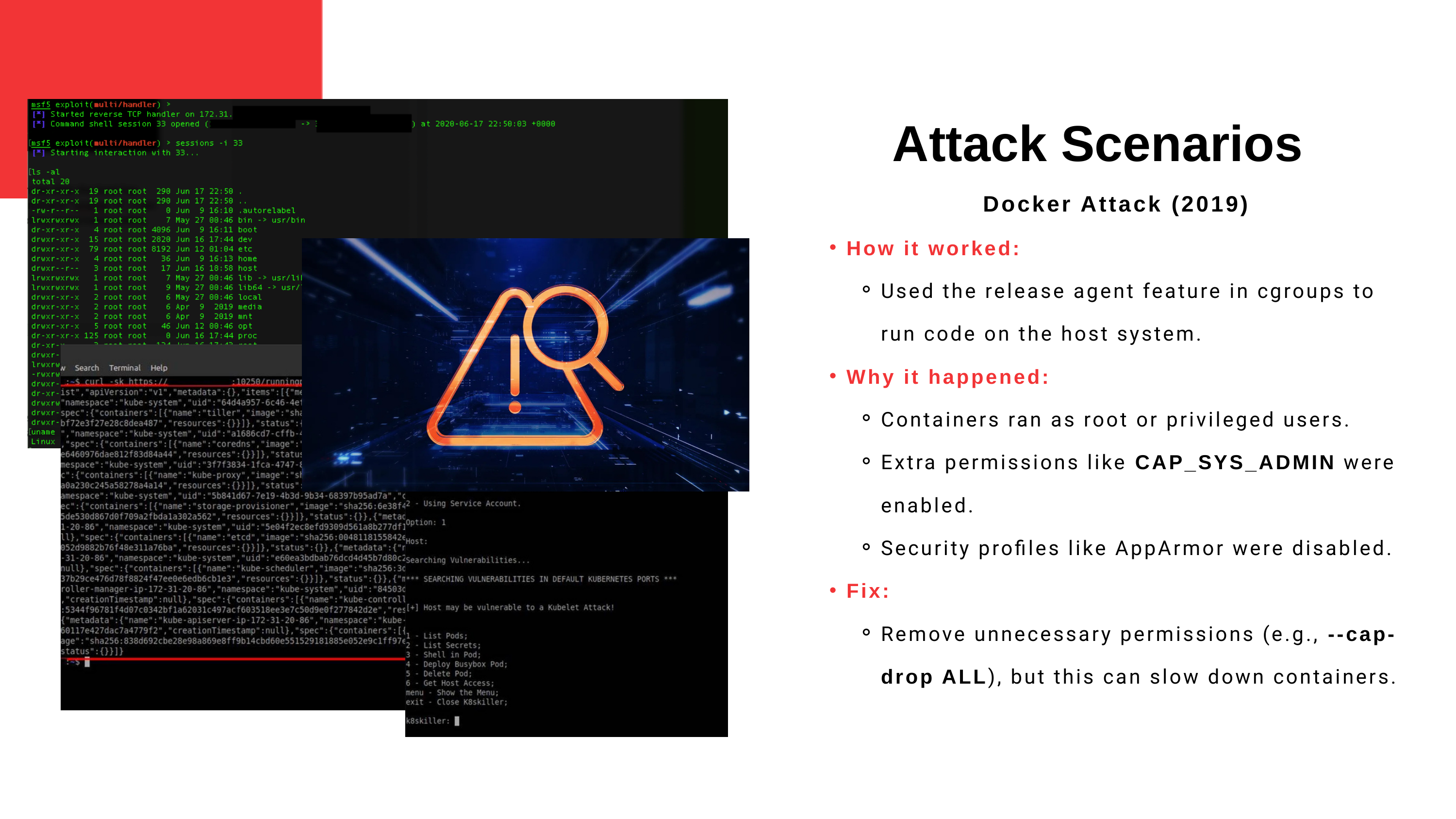

Attack Scenarios
 Docker Attack (2019)
How it worked:
Used the release agent feature in cgroups to run code on the host system.
Why it happened:
Containers ran as root or privileged users.
Extra permissions like CAP_SYS_ADMIN were enabled.
Security profiles like AppArmor were disabled.
Fix:
Remove unnecessary permissions (e.g., --cap-drop ALL), but this can slow down containers.